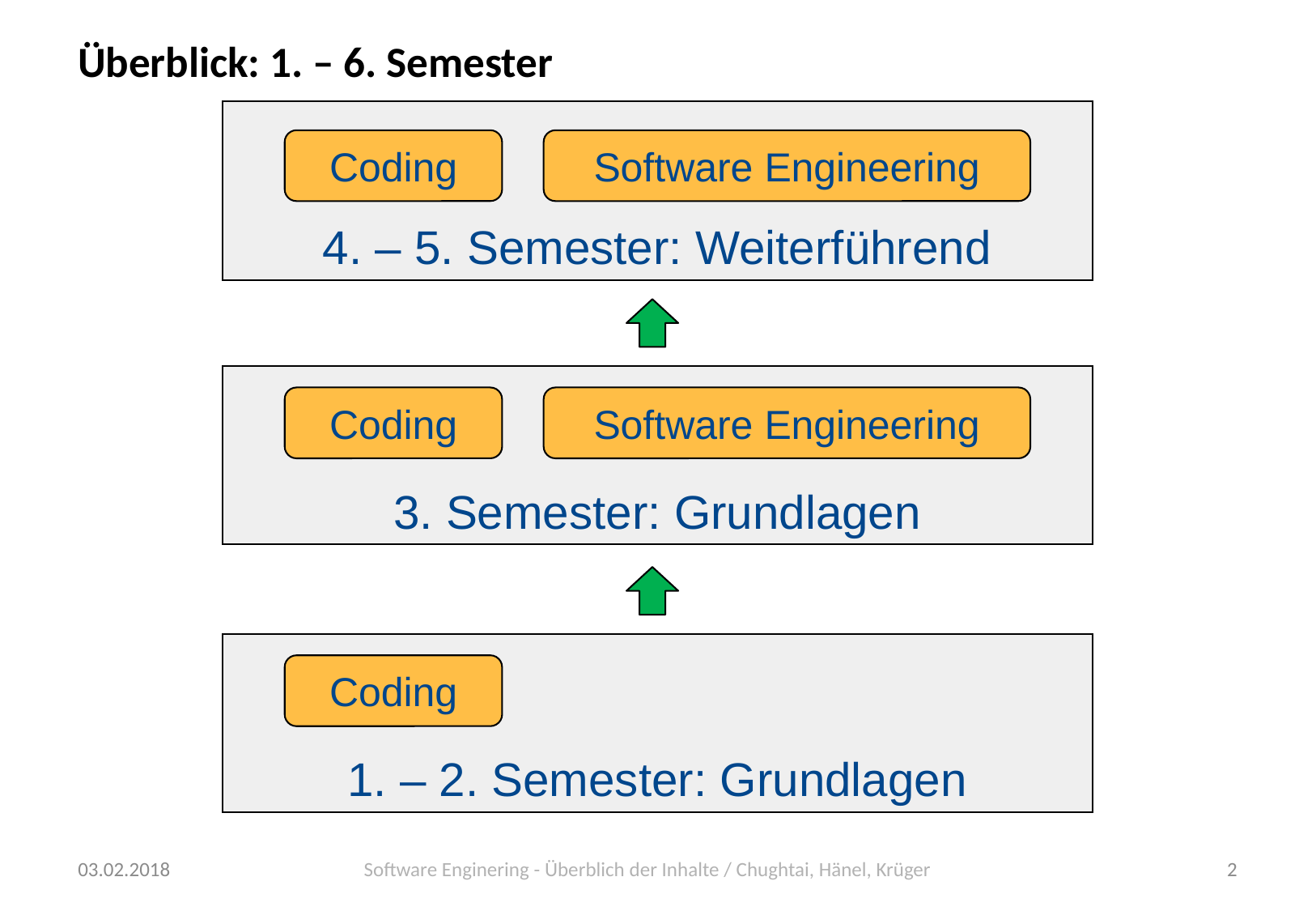

# Überblick: 1. – 6. Semester
4. – 5. Semester: Weiterführend
Coding
Software Engineering

3. Semester: Grundlagen
Coding
Software Engineering

1. – 2. Semester: Grundlagen
Coding
03.02.2018
Software Enginering - Überblich der Inhalte / Chughtai, Hänel, Krüger
2